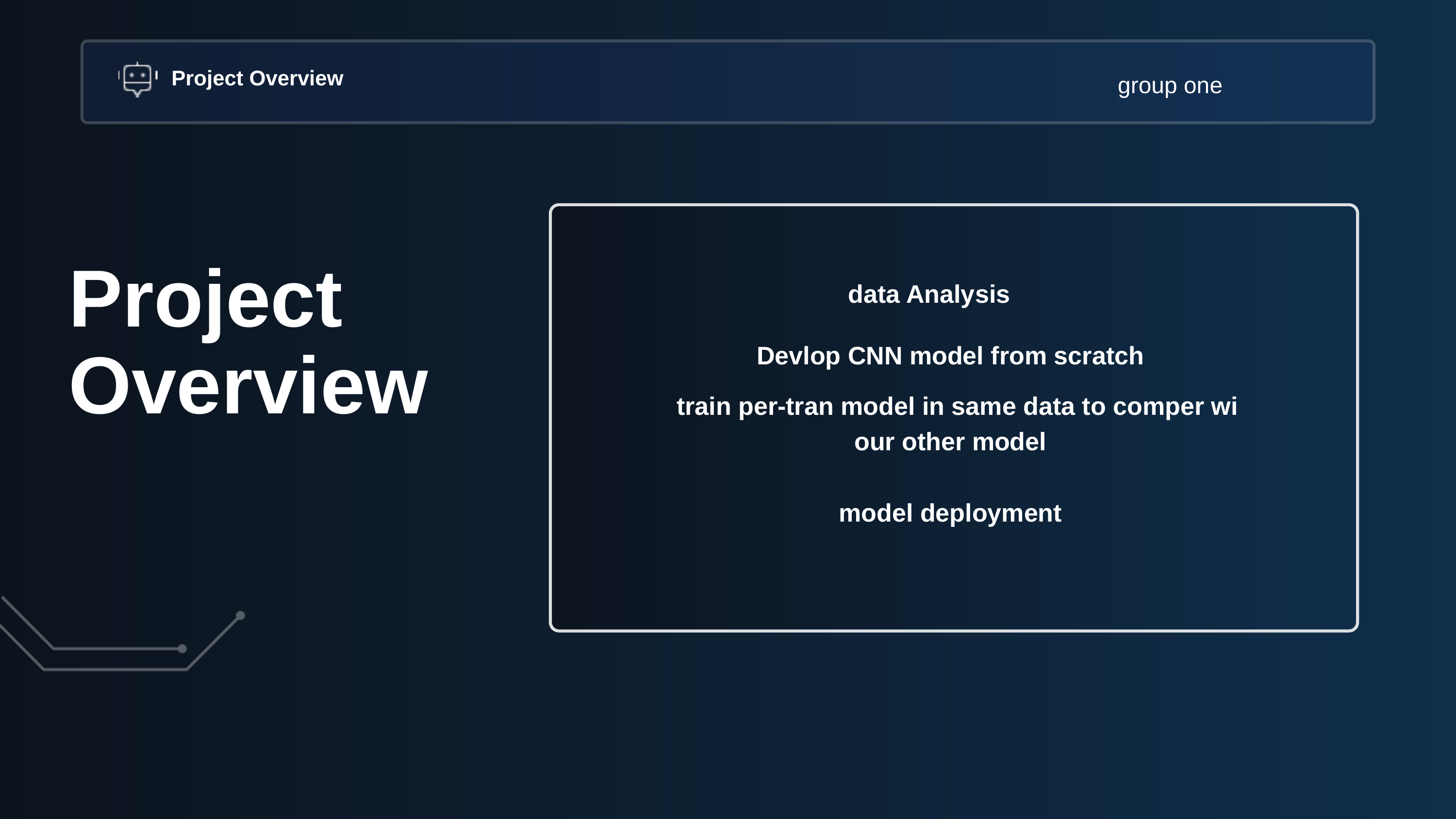

group one
Project Overview

Project Overview
data Analysis

Devlop CNN model from scratch
 train per-tran model in same data to comper wi our other model
model deployment